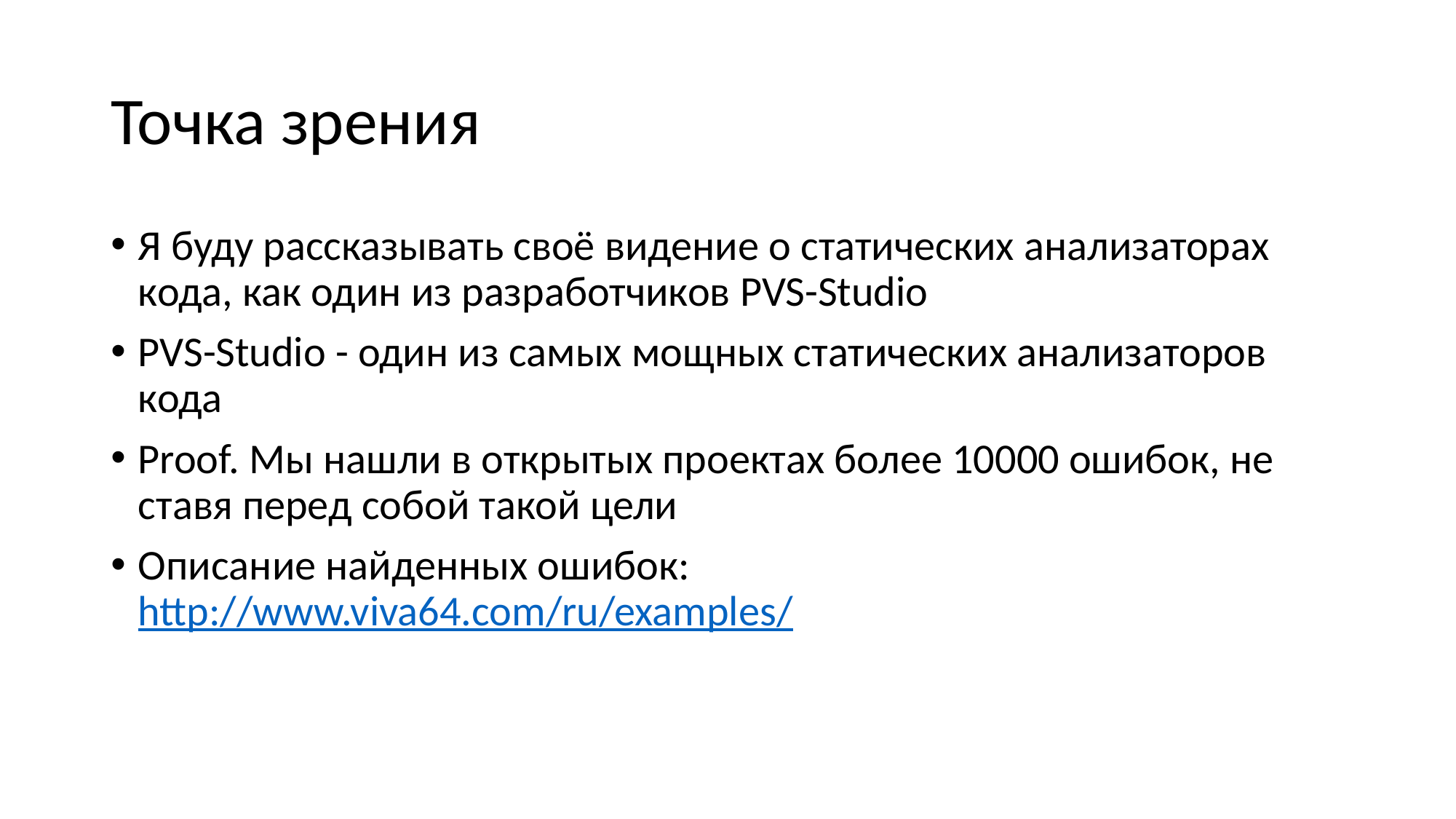

# Точка зрения
Я буду рассказывать своё видение о статических анализаторах кода, как один из разработчиков PVS-Studio
PVS-Studio - один из самых мощных статических анализаторов кода
Proof. Мы нашли в открытых проектах более 10000 ошибок, не ставя перед собой такой цели
Описание найденных ошибок:
http://www.viva64.com/ru/examples/